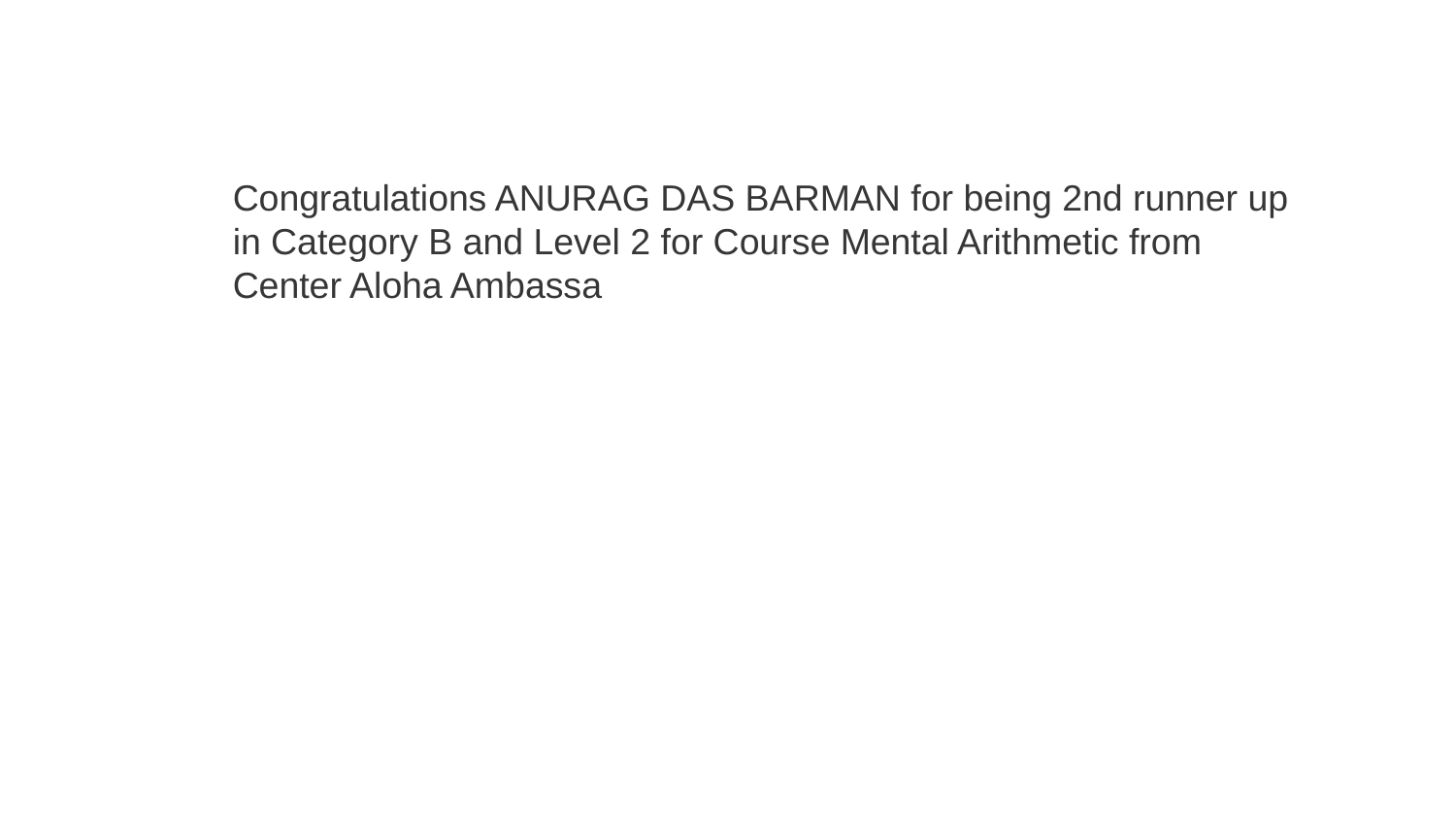

Congratulations ANURAG DAS BARMAN for being 2nd runner up in Category B and Level 2 for Course Mental Arithmetic from Center Aloha Ambassa